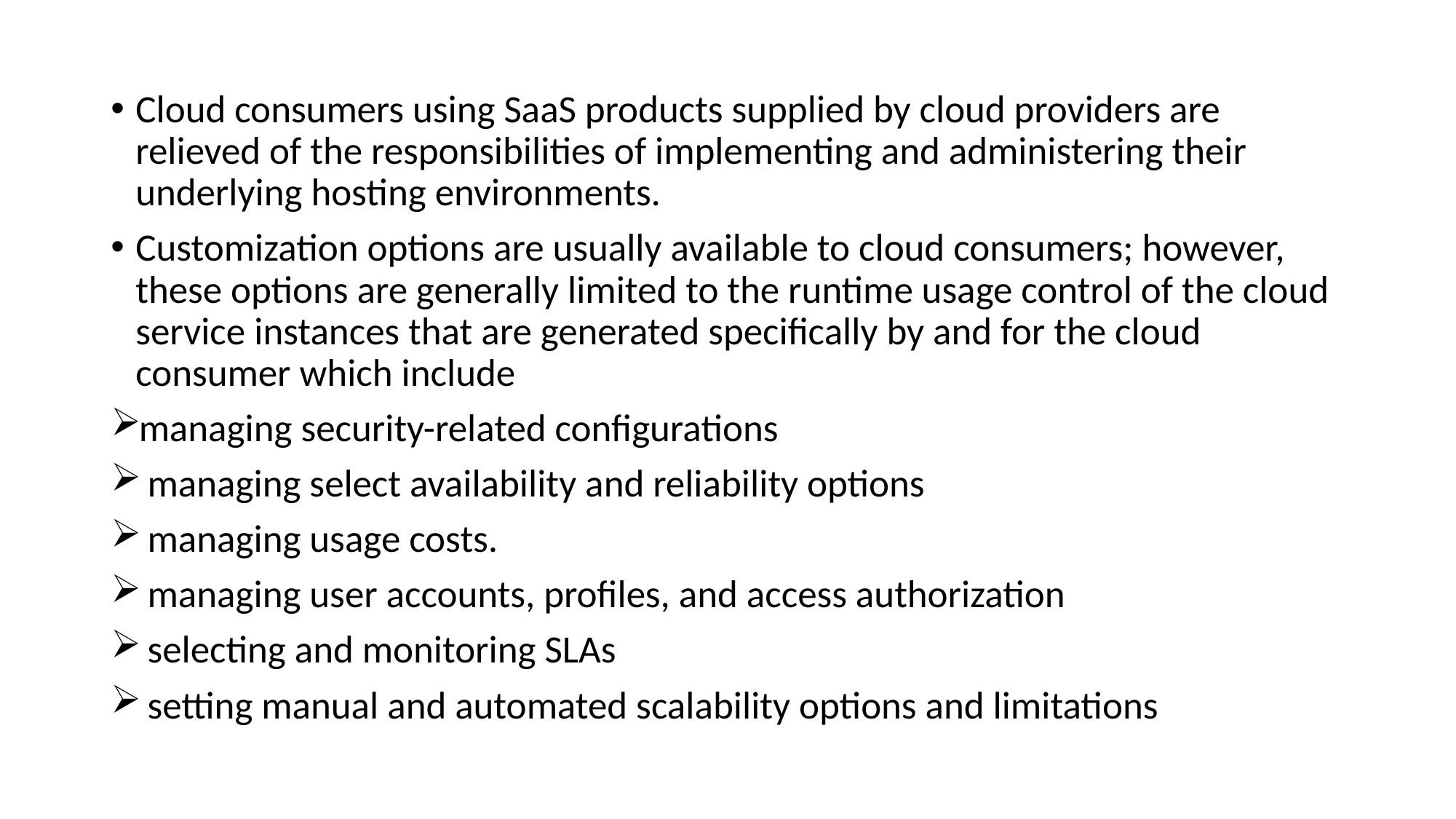

Cloud consumers using SaaS products supplied by cloud providers are relieved of the responsibilities of implementing and administering their underlying hosting environments.
Customization options are usually available to cloud consumers; however, these options are generally limited to the runtime usage control of the cloud service instances that are generated specifically by and for the cloud consumer which include
managing security-related configurations
 managing select availability and reliability options
 managing usage costs.
 managing user accounts, profiles, and access authorization
 selecting and monitoring SLAs
 setting manual and automated scalability options and limitations